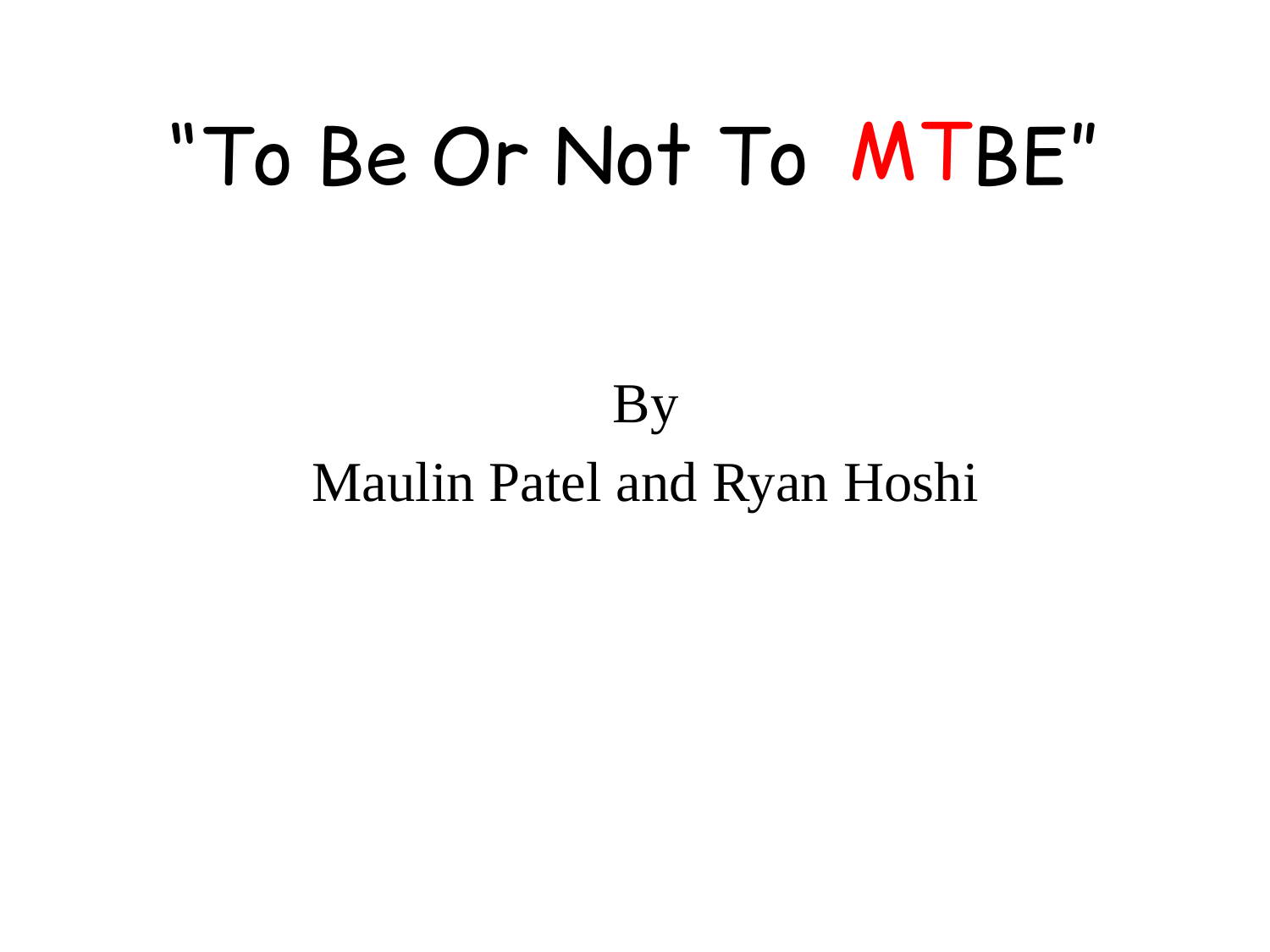

# “To Be Or Not To       BE”
MT
By
Maulin Patel and Ryan Hoshi